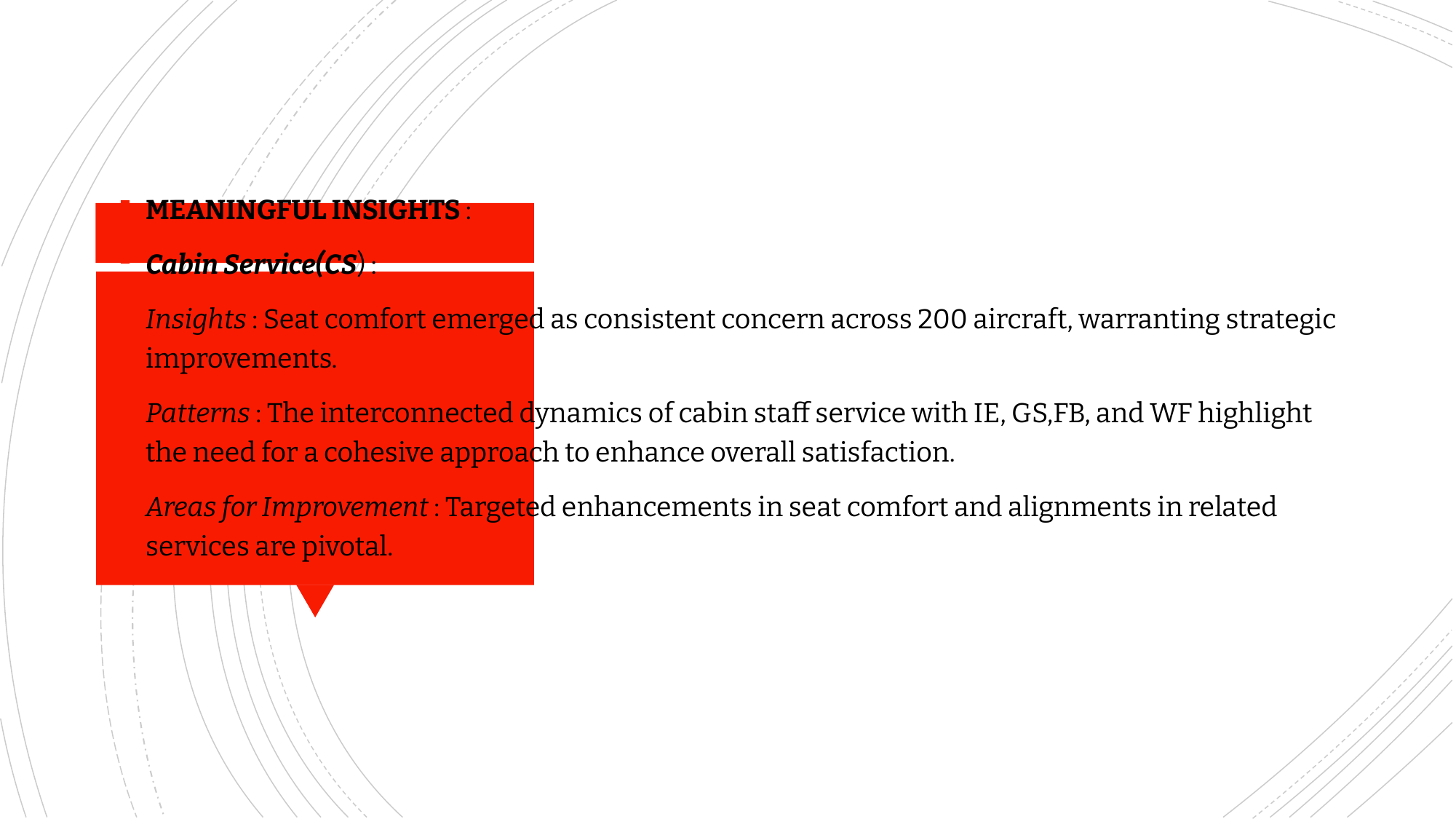

MEANINGFUL INSIGHTS :
Cabin Service(CS) :
Insights : Seat comfort emerged as consistent concern across 200 aircraft, warranting strategic improvements.
Patterns : The interconnected dynamics of cabin staff service with IE, GS,FB, and WF highlight the need for a cohesive approach to enhance overall satisfaction.
Areas for Improvement : Targeted enhancements in seat comfort and alignments in related services are pivotal.